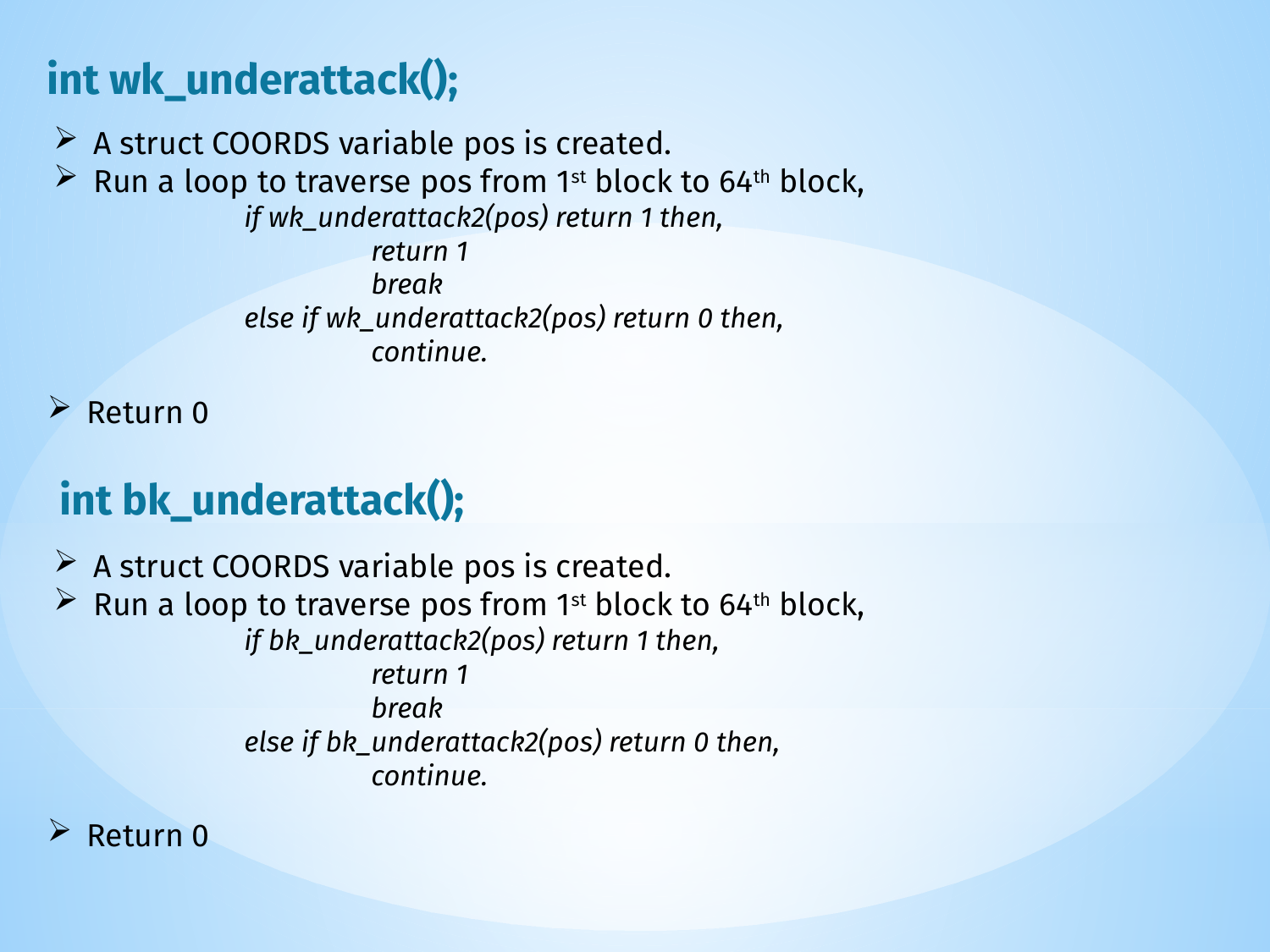

int wk_underattack();
A struct COORDS variable pos is created.
Run a loop to traverse pos from 1st block to 64th block,
	if wk_underattack2(pos) return 1 then,
		return 1
		break
	else if wk_underattack2(pos) return 0 then,
		continue.

Return 0
int bk_underattack();
A struct COORDS variable pos is created.
Run a loop to traverse pos from 1st block to 64th block,
	if bk_underattack2(pos) return 1 then,
		return 1
		break
	else if bk_underattack2(pos) return 0 then,
		continue.

Return 0